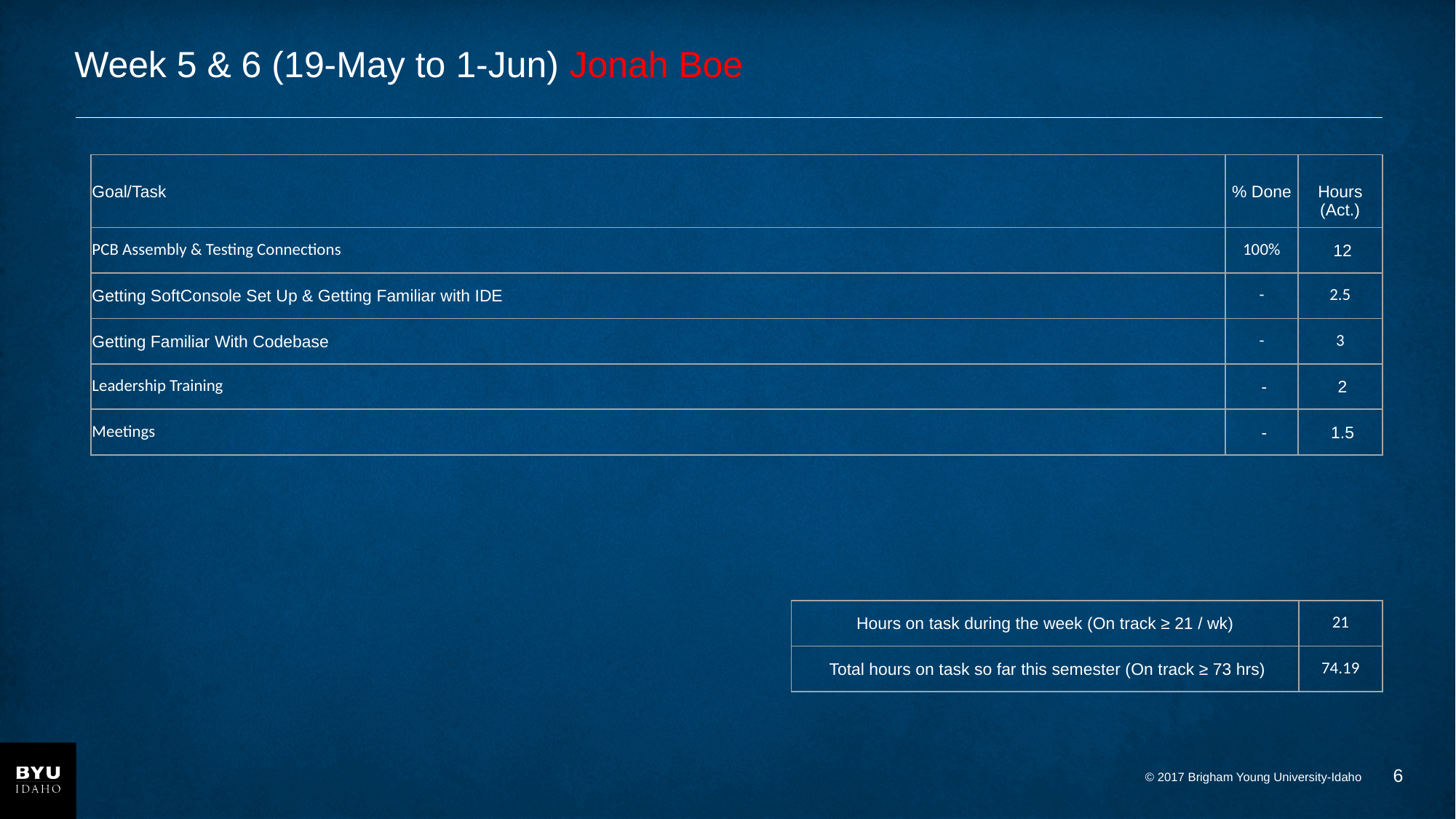

# Week 5 & 6 (19-May to 1-Jun) Jonah Boe
| Goal/Task | % Done | Hours (Act.) |
| --- | --- | --- |
| PCB Assembly & Testing Connections | 100% | 12 |
| Getting SoftConsole Set Up & Getting Familiar with IDE | - | 2.5 |
| Getting Familiar With Codebase | - | 3 |
| Leadership Training | - | 2 |
| Meetings | - | 1.5 |
| Hours on task during the week (On track ≥ 21 / wk) | 21 |
| --- | --- |
| Total hours on task so far this semester (On track ≥ 73 hrs) | 74.19 |